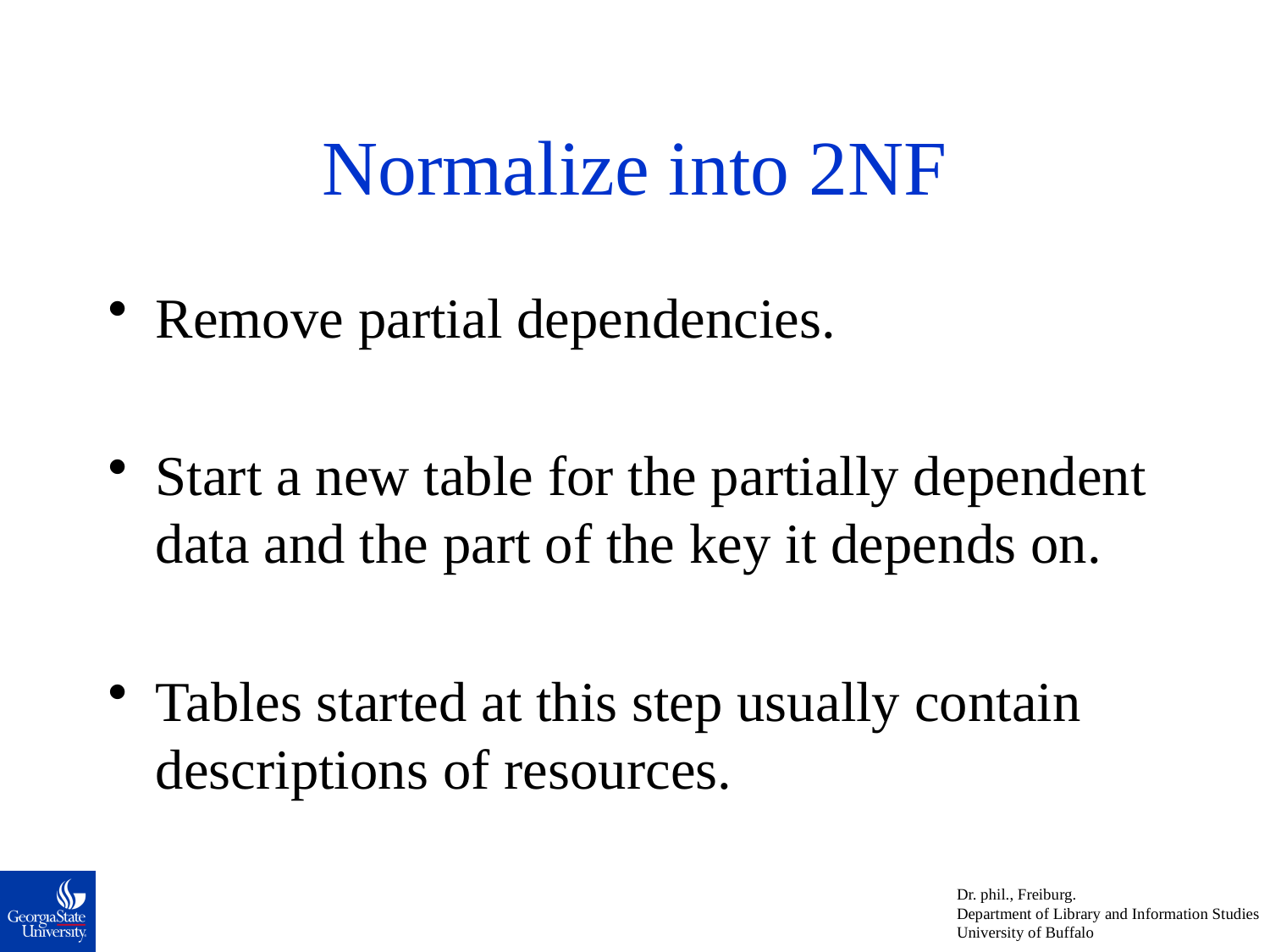

# Normalize into 2NF
Remove partial dependencies.

Start a new table for the partially dependent data and the part of the key it depends on.

Tables started at this step usually contain descriptions of resources.